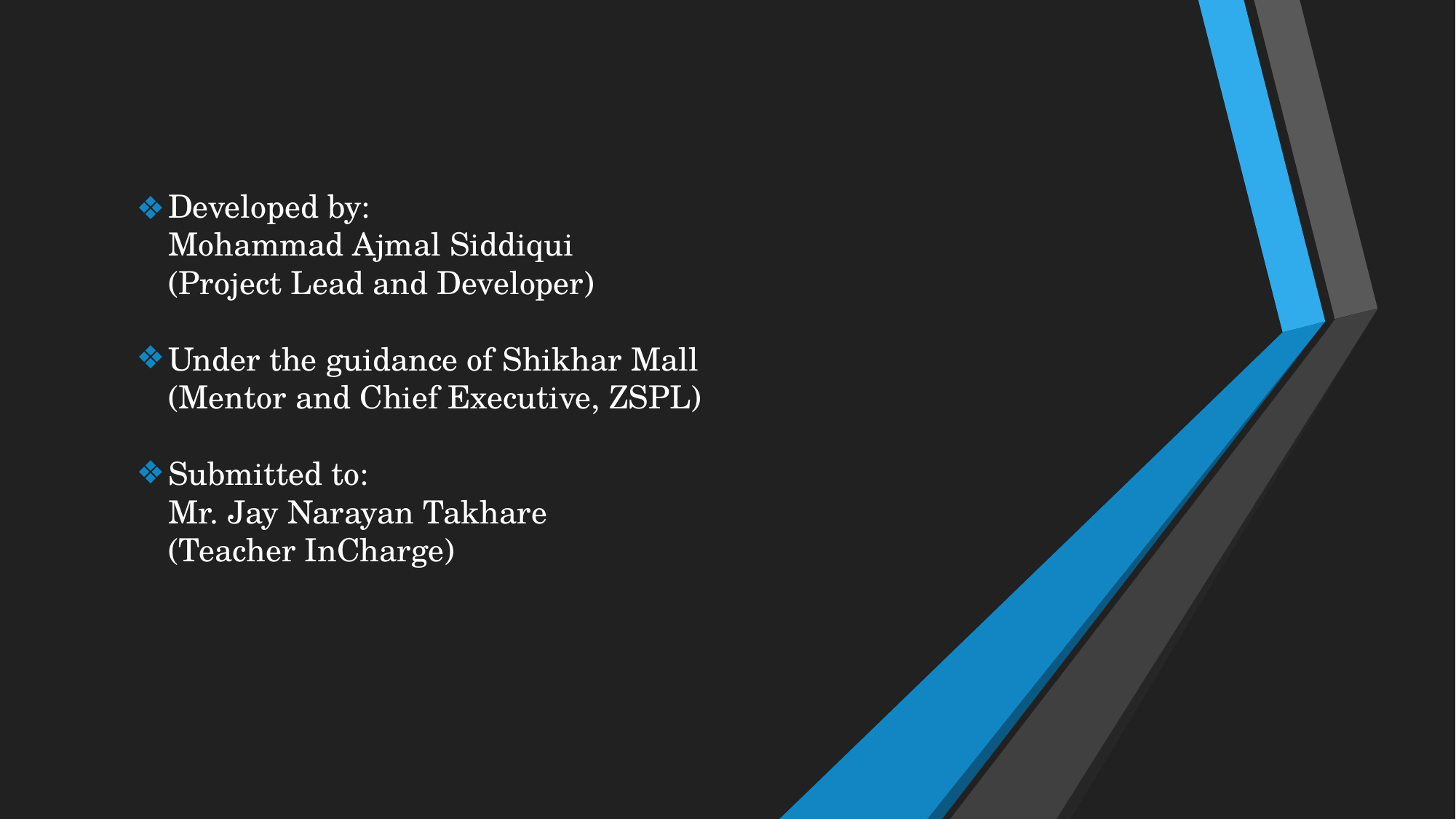

Developed by:
Mohammad Ajmal Siddiqui
(Project Lead and Developer)

Under the guidance of Shikhar Mall
(Mentor and Chief Executive, ZSPL)

Submitted to:
Mr. Jay Narayan Takhare
(Teacher InCharge)